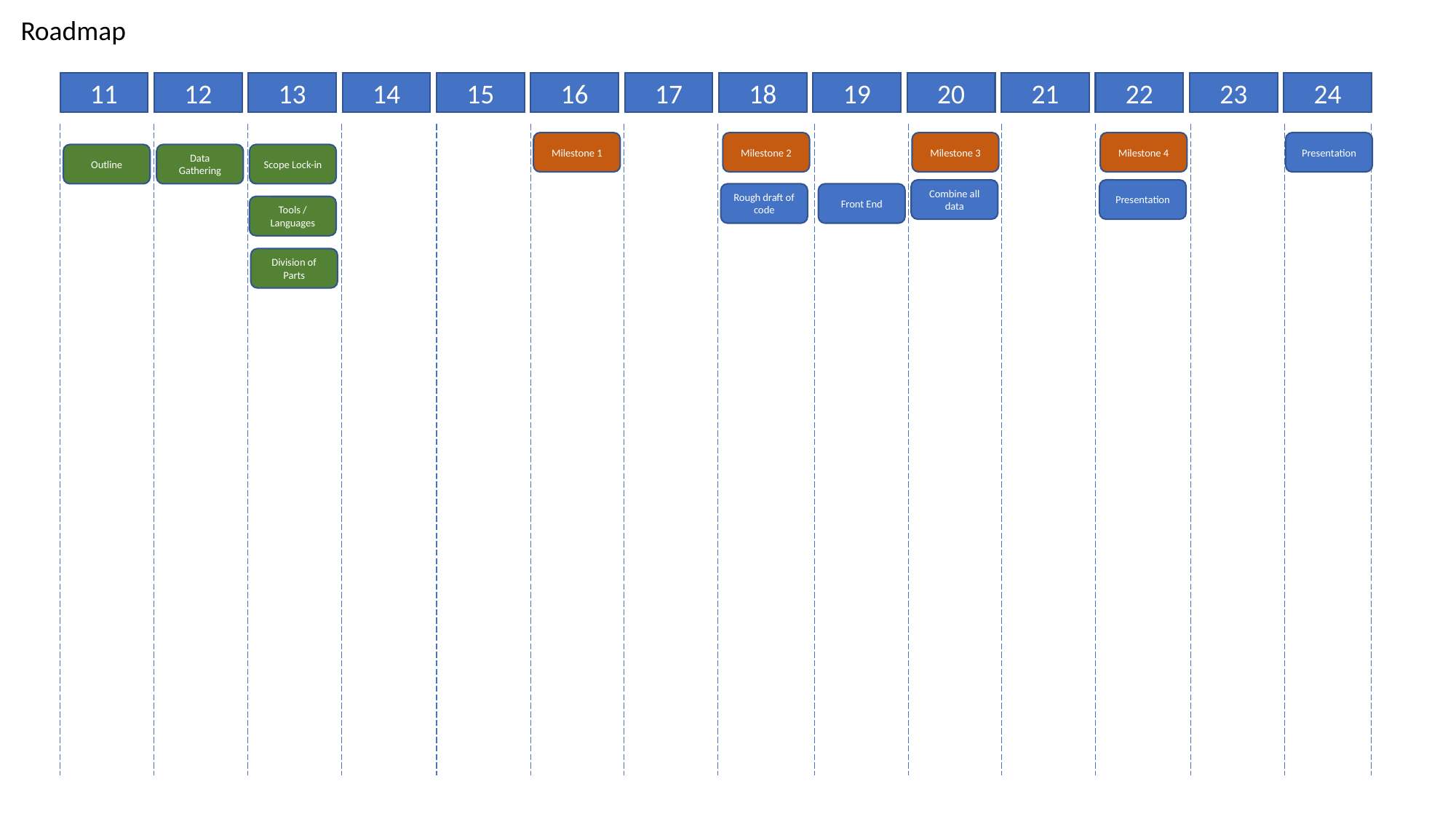

Roadmap
11
12
13
14
15
16
17
18
19
20
21
22
23
24
Milestone 1
Milestone 2
Milestone 3
Milestone 4
Presentation
Outline
Data Gathering
Scope Lock-in
Combine all data
Presentation
Rough draft of code
Front End
Tools / Languages
Division of Parts